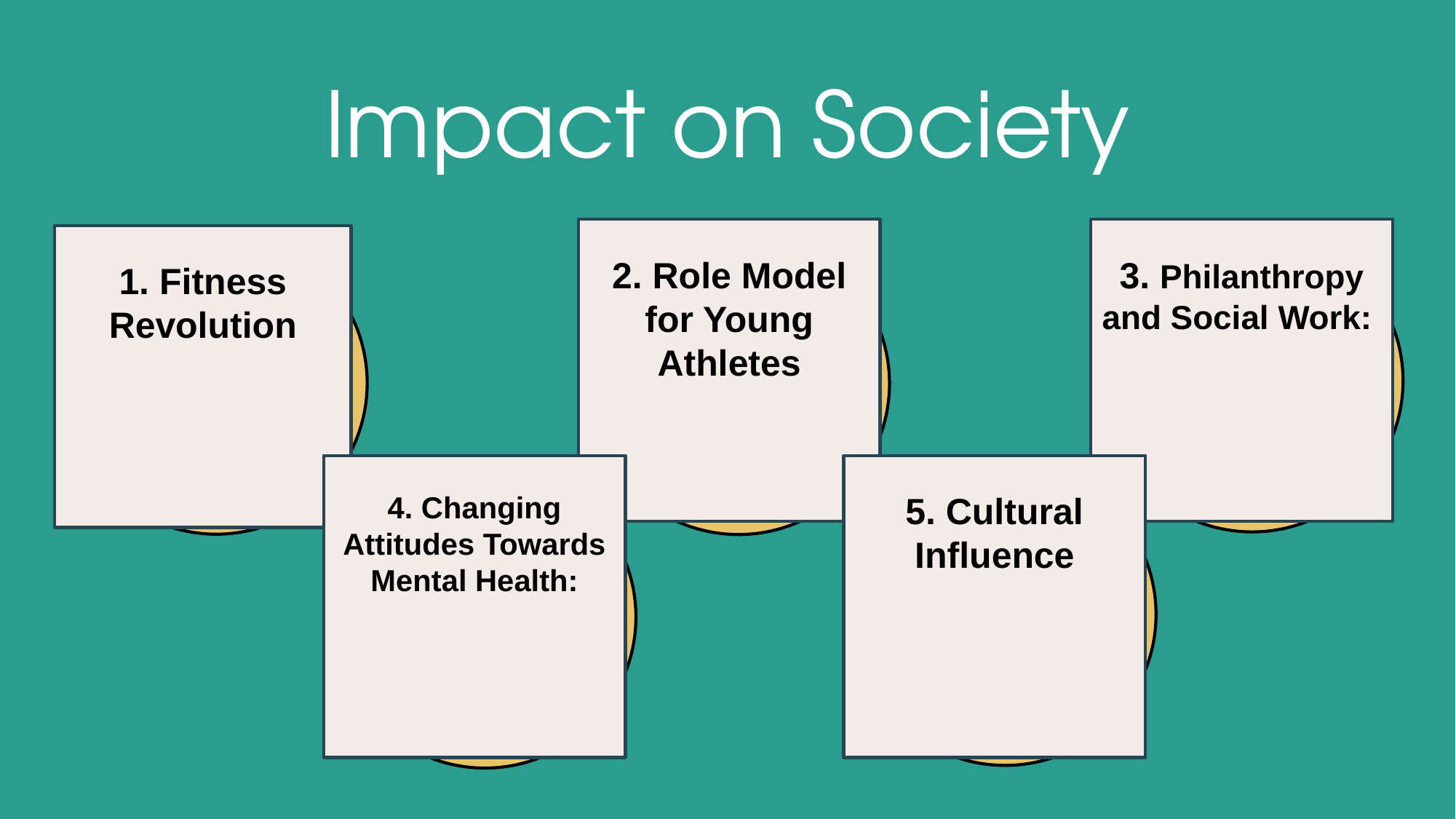

# Impact on Society
2. Role Model for Young Athletes

3. Philanthropy and Social Work:
1. Fitness Revolution
4. Changing Attitudes Towards Mental Health:
5. Cultural Influence